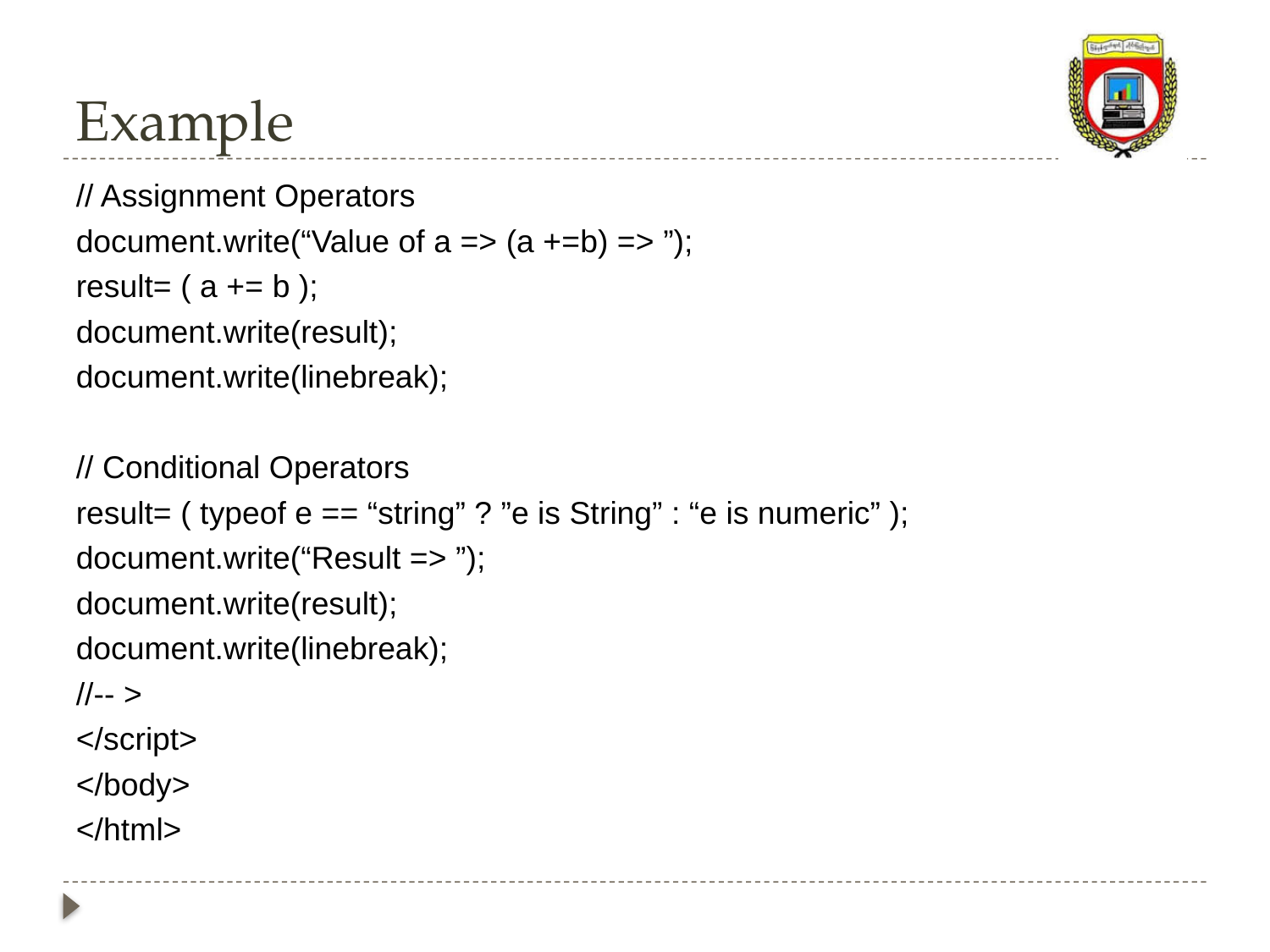

# Example
// Assignment Operators
document.write(“Value of a => (a +=b) => ”);
result= ( a += b );
document.write(result);
document.write(linebreak);

// Conditional Operators
result= ( typeof e == “string” ? ”e is String” : “e is numeric” );
document.write(“Result => ”);
document.write(result);
document.write(linebreak);
//-- >
</script>
</body>
</html>